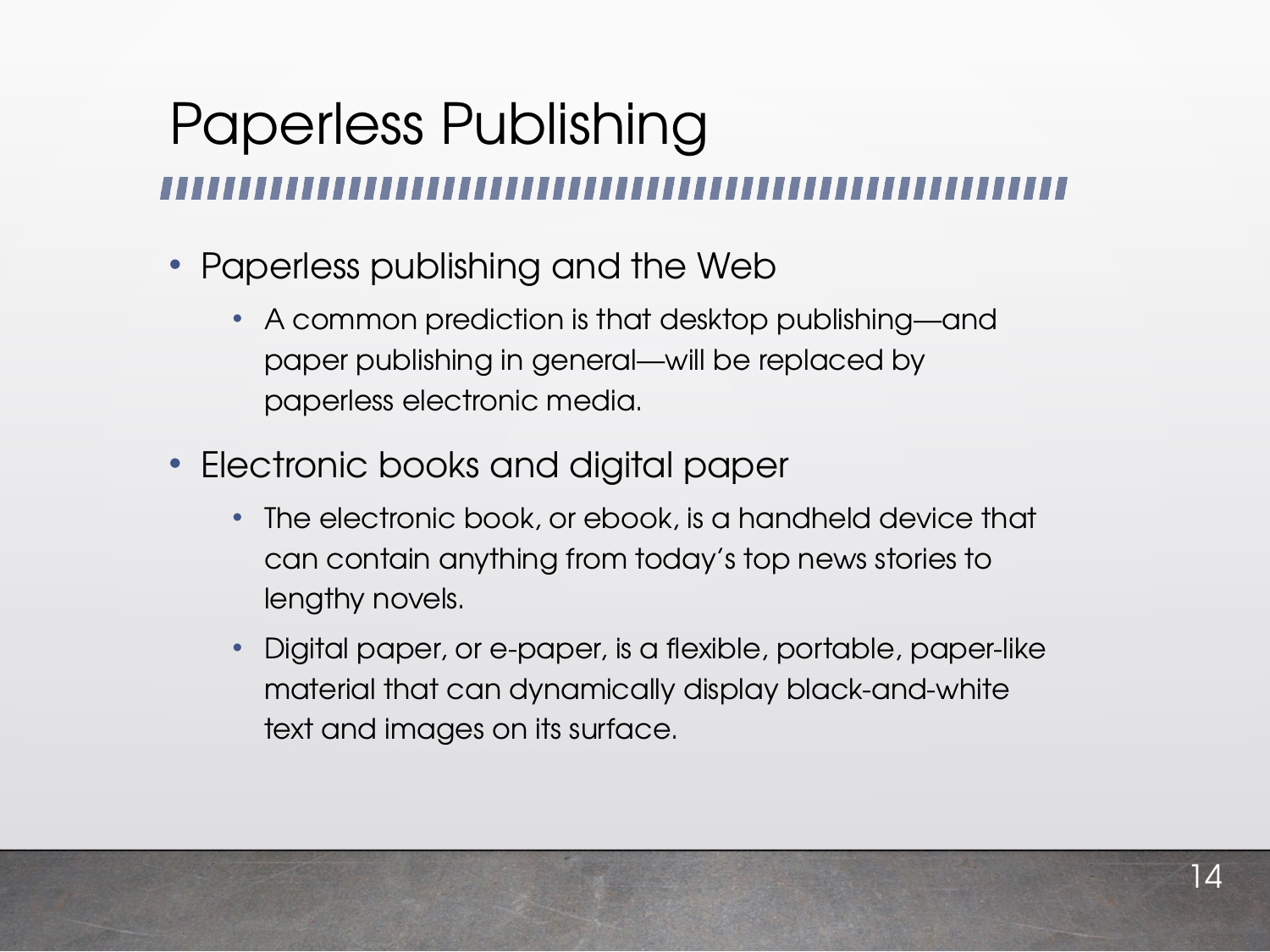

# Paperless Publishing
Paperless publishing and the Web
A common prediction is that desktop publishing—and paper publishing in general—will be replaced by paperless electronic media.
Electronic books and digital paper
The electronic book, or ebook, is a handheld device that can contain anything from today’s top news stories to lengthy novels.
Digital paper, or e-paper, is a flexible, portable, paper-like material that can dynamically display black-and-white text and images on its surface.